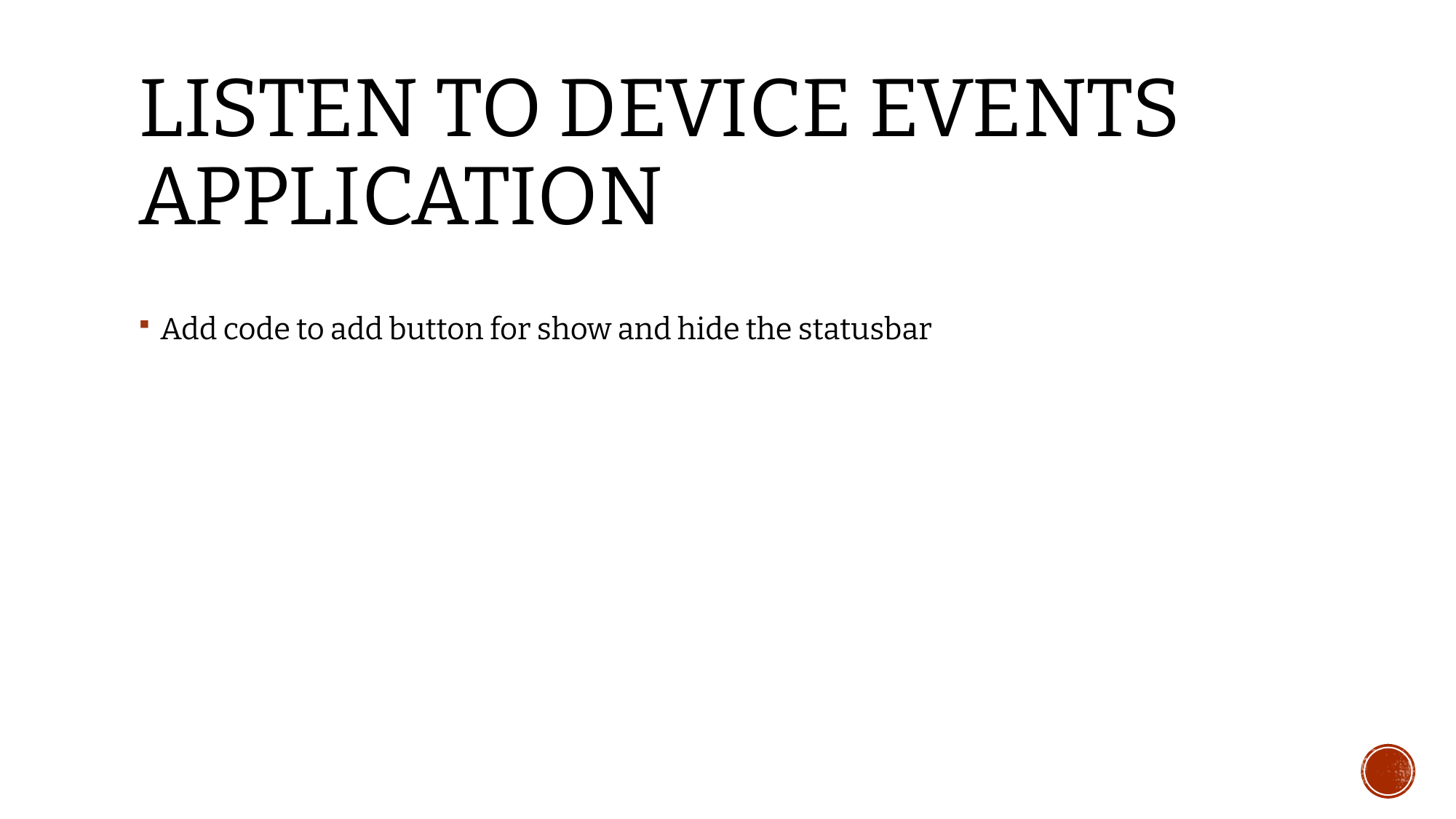

# Listen to device Events ApPlication

Add code to add button for show and hide the statusbar